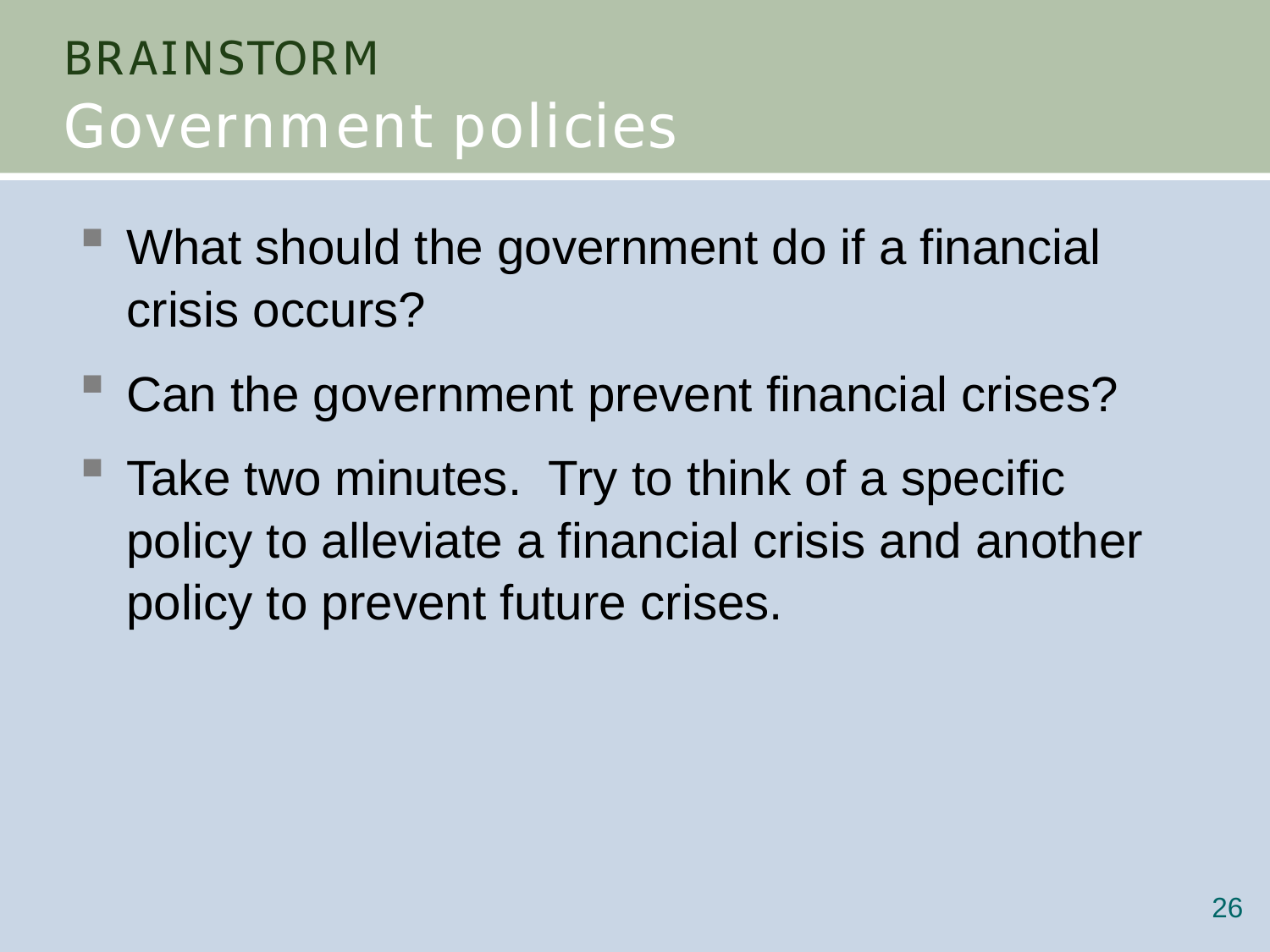

# BRAINSTORM Government policies

What should the government do if a financial crisis occurs?
Can the government prevent financial crises?
Take two minutes.  Try to think of a specific policy to alleviate a financial crisis and another policy to prevent future crises.

26